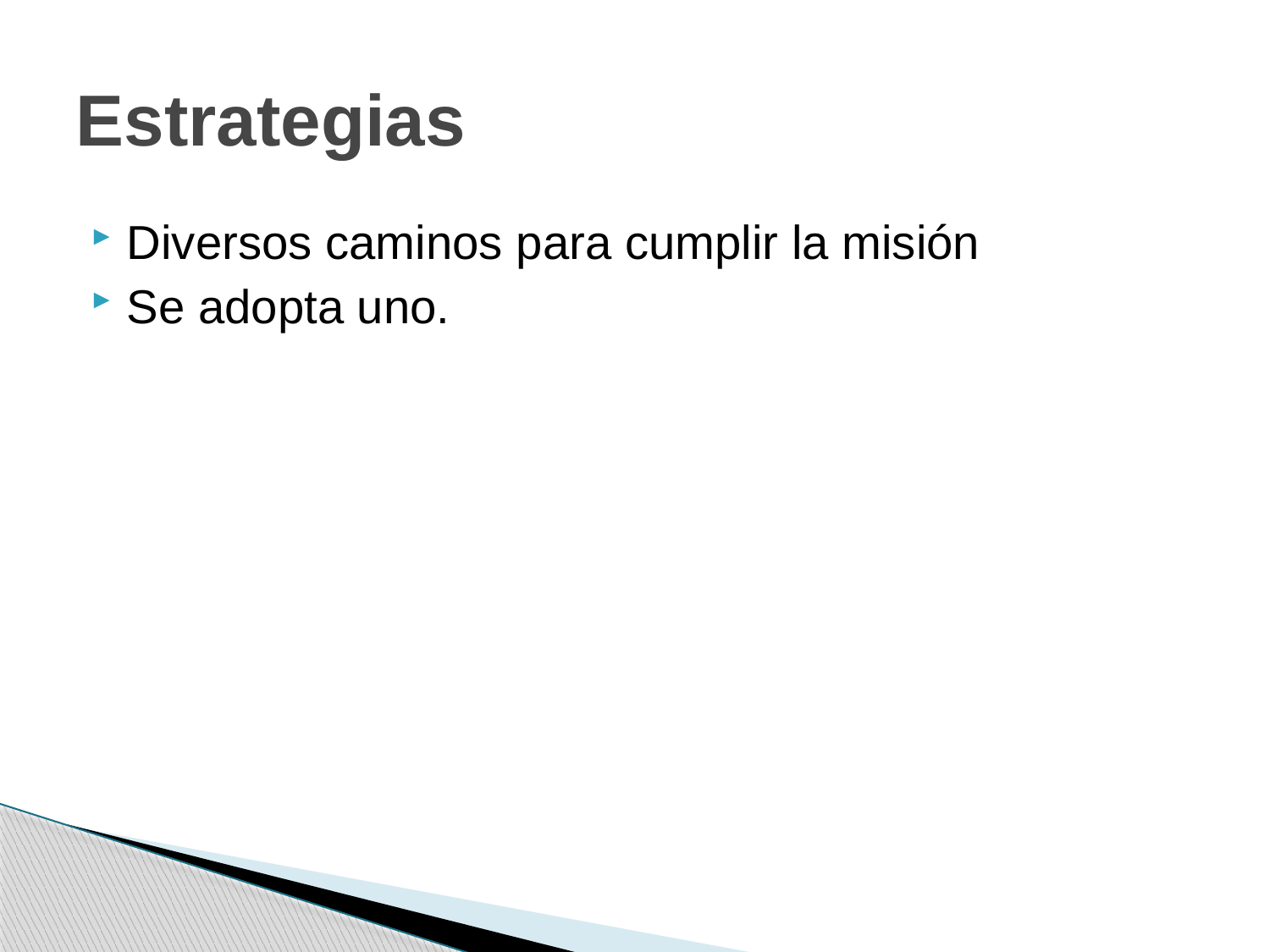

# Estrategias
Diversos caminos para cumplir la misión
Se adopta uno.